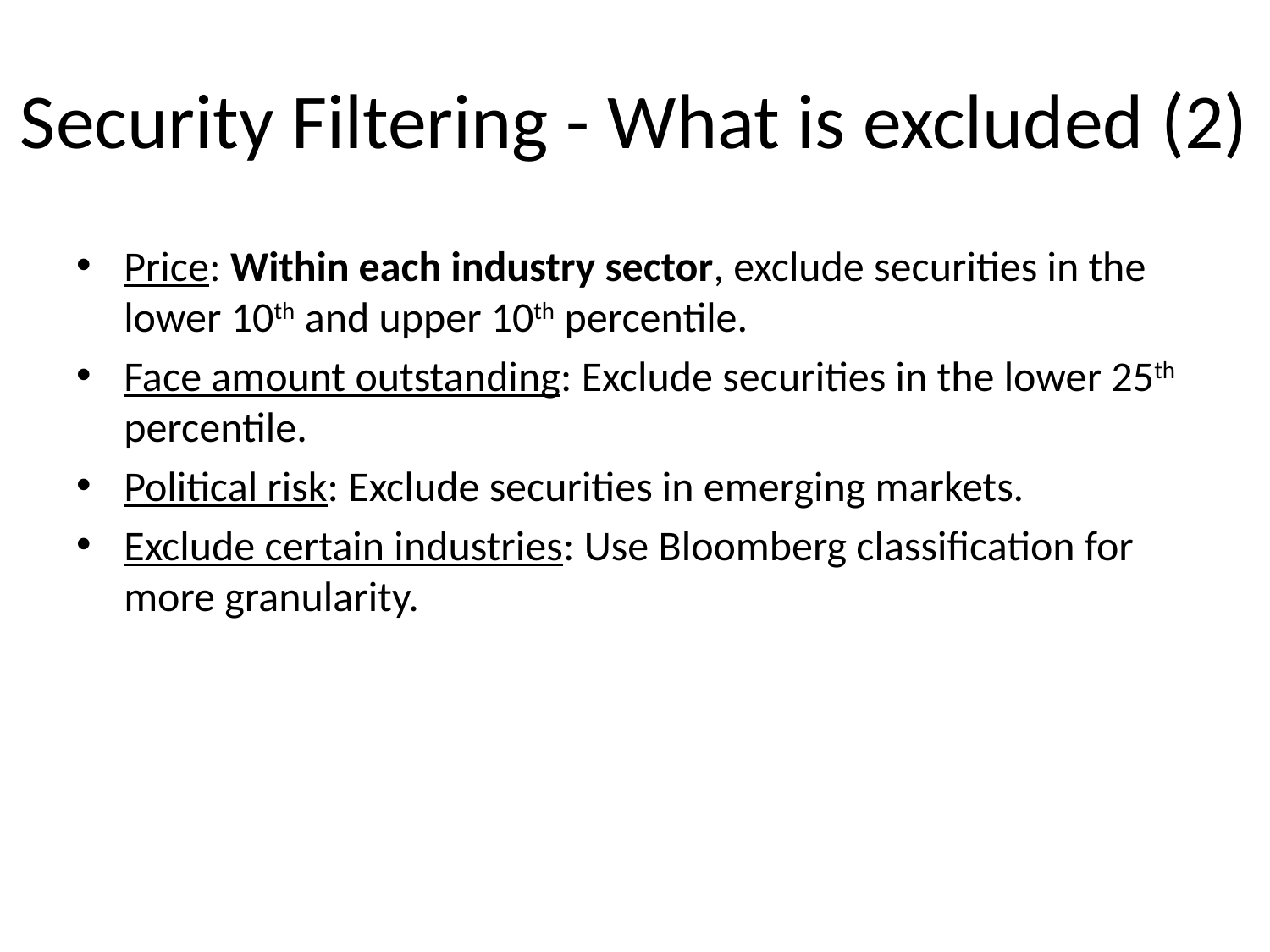

# Security Filtering - What is excluded (2)
Price: Within each industry sector, exclude securities in the lower 10th and upper 10th percentile.
Face amount outstanding: Exclude securities in the lower 25th percentile.
Political risk: Exclude securities in emerging markets.
Exclude certain industries: Use Bloomberg classification for more granularity.